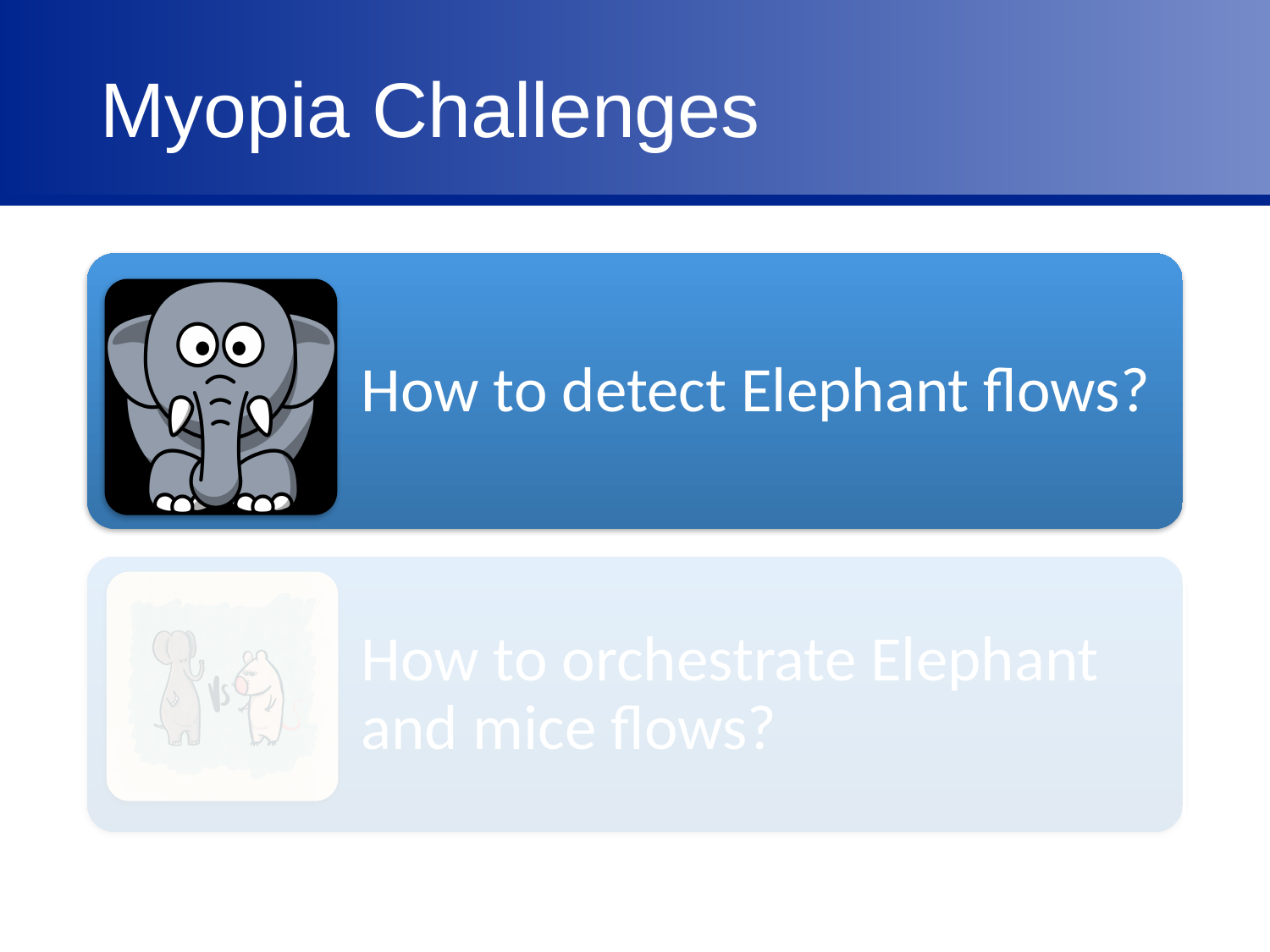

# Myopia Challenges
How to detect Elephant flows?
How to orchestrate Elephant and mice flows?